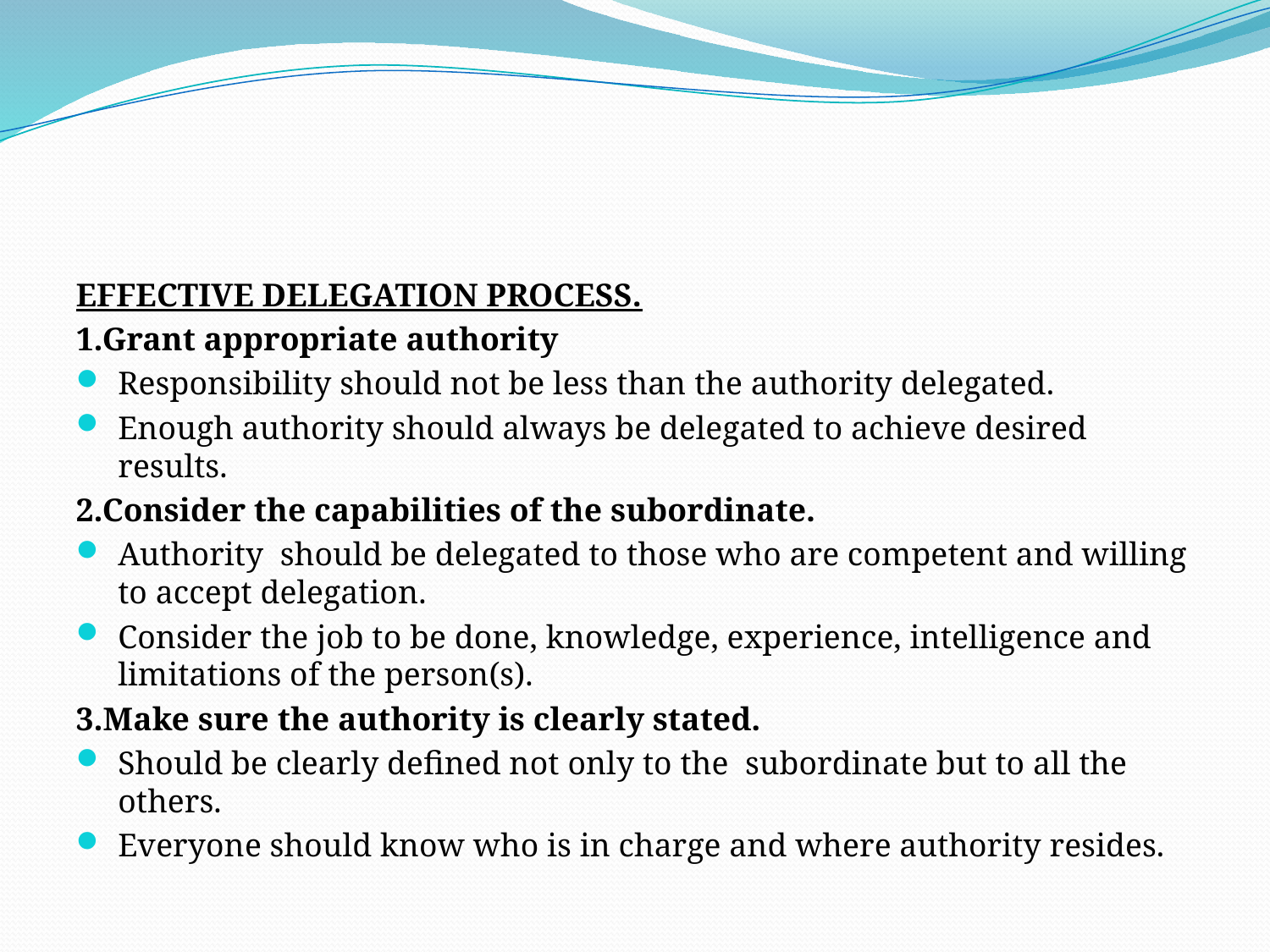

#
EFFECTIVE DELEGATION PROCESS.
1.Grant appropriate authority
Responsibility should not be less than the authority delegated.
Enough authority should always be delegated to achieve desired results.
2.Consider the capabilities of the subordinate.
Authority  should be delegated to those who are competent and willing to accept delegation.
Consider the job to be done, knowledge, experience, intelligence and limitations of the person(s).
3.Make sure the authority is clearly stated.
Should be clearly defined not only to the  subordinate but to all the others.
Everyone should know who is in charge and where authority resides.